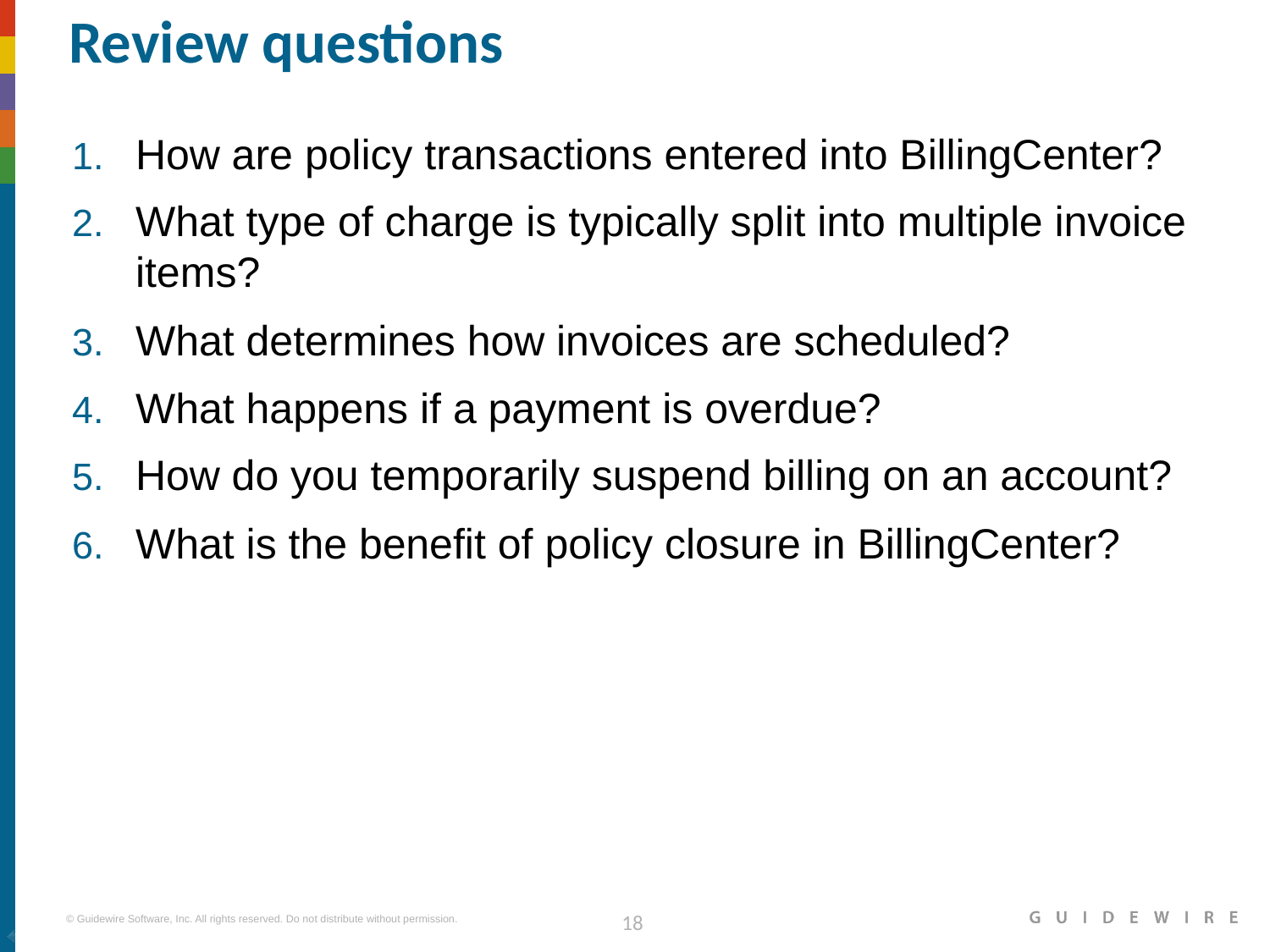

# Review questions
How are policy transactions entered into BillingCenter?
What type of charge is typically split into multiple invoice items?
What determines how invoices are scheduled?
What happens if a payment is overdue?
How do you temporarily suspend billing on an account?
What is the benefit of policy closure in BillingCenter?